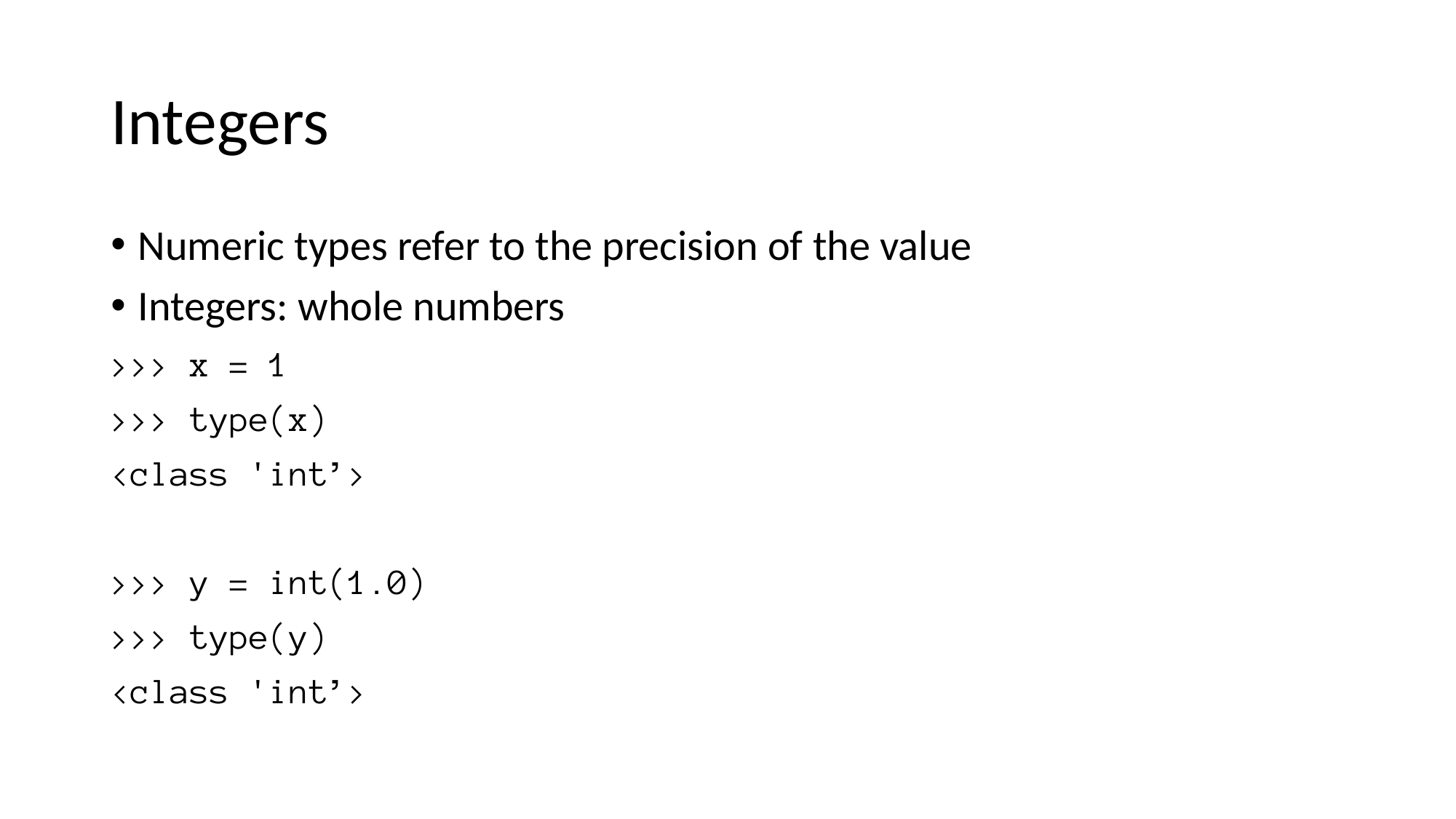

# Integers
Numeric types refer to the precision of the value
Integers: whole numbers
>>> x = 1
>>> type(x)
<class 'int’>

>>> y = int(1.0)
>>> type(y)
<class 'int’>